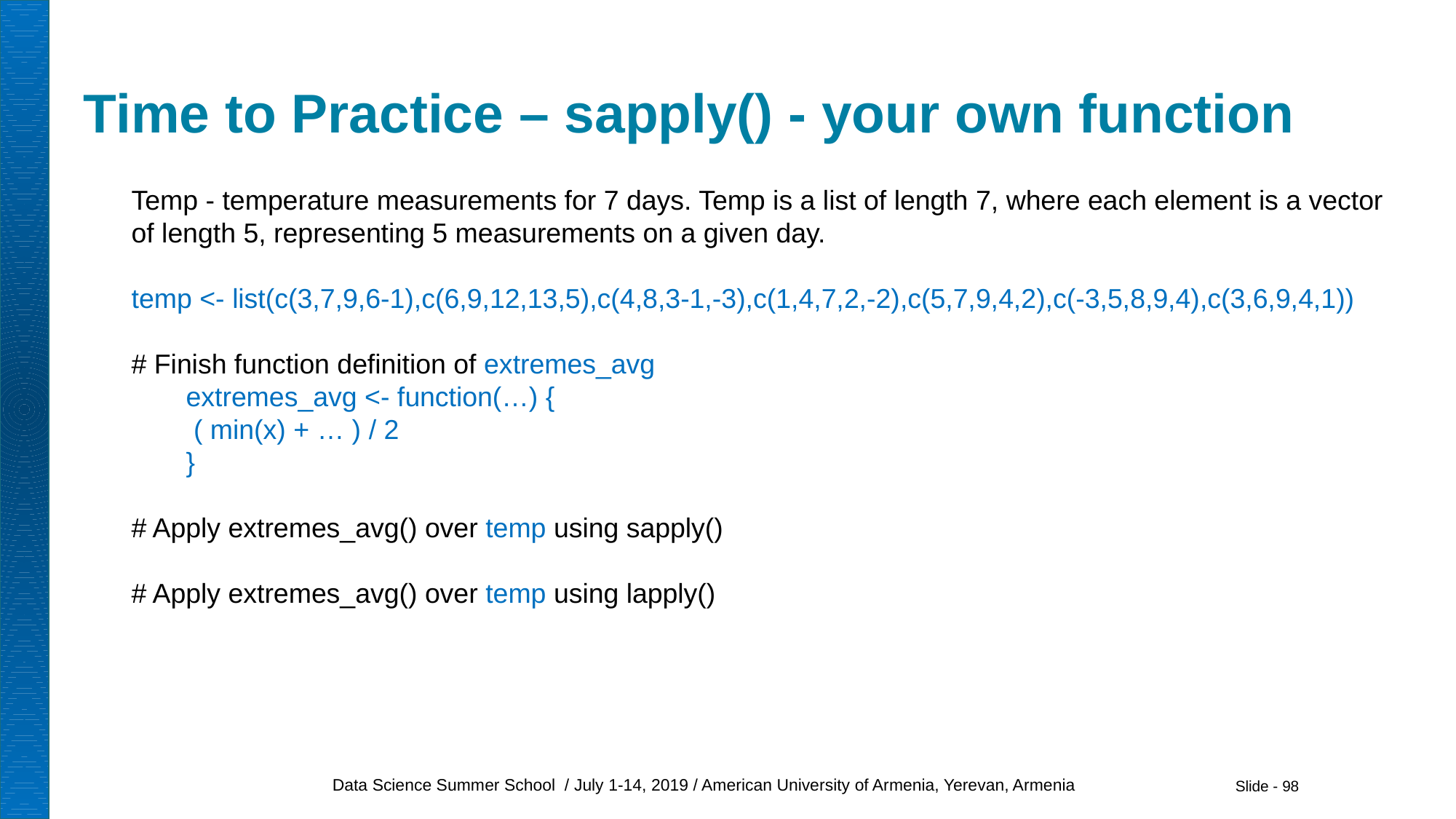

# Time to Practice – sapply() - your own function
Temp - temperature measurements for 7 days. Temp is a list of length 7, where each element is a vector of length 5, representing 5 measurements on a given day.

temp <- list(c(3,7,9,6-1),c(6,9,12,13,5),c(4,8,3-1,-3),c(1,4,7,2,-2),c(5,7,9,4,2),c(-3,5,8,9,4),c(3,6,9,4,1))

# Finish function definition of extremes_avg
extremes_avg <- function(…) {
 ( min(x) + … ) / 2
}

# Apply extremes_avg() over temp using sapply()

# Apply extremes_avg() over temp using lapply()